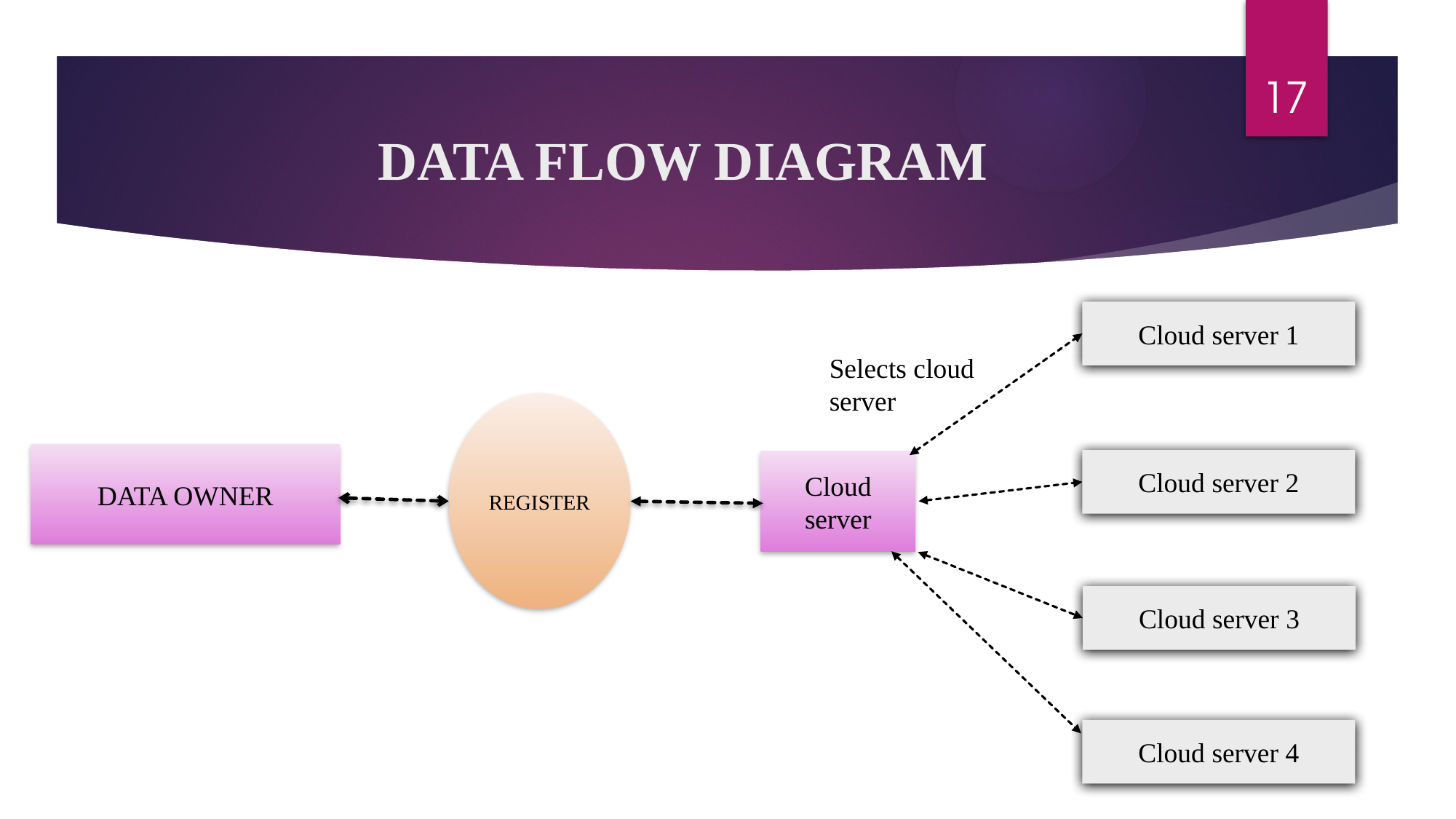

17
# DATA FLOW DIAGRAM
Cloud server 1
Selects cloud server
REGISTER
DATA OWNER
Cloud server 2
Cloud server
Cloud server 3
Cloud server 4